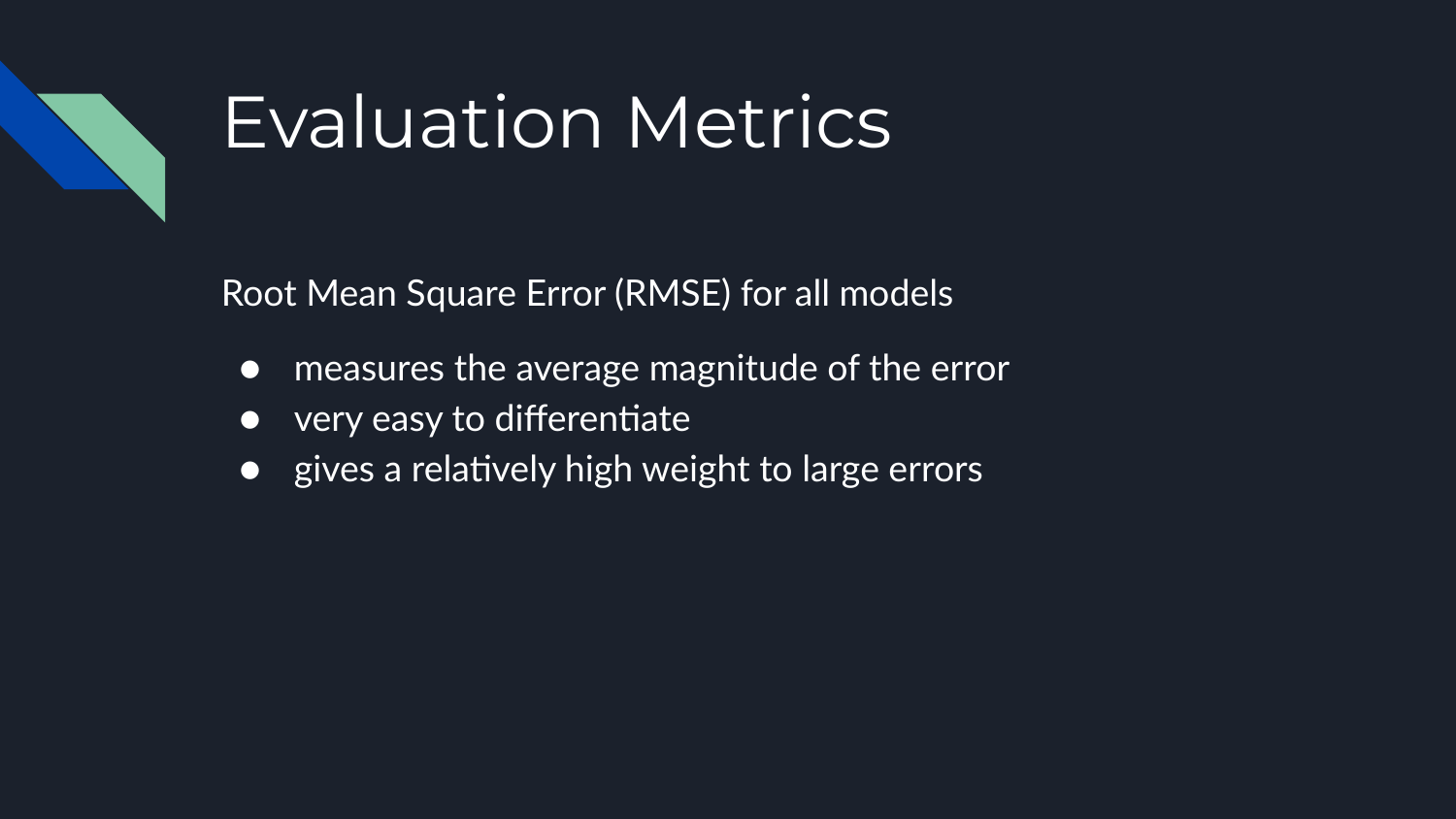

# Evaluation Metrics
Root Mean Square Error (RMSE) for all models
measures the average magnitude of the error
very easy to differentiate
gives a relatively high weight to large errors